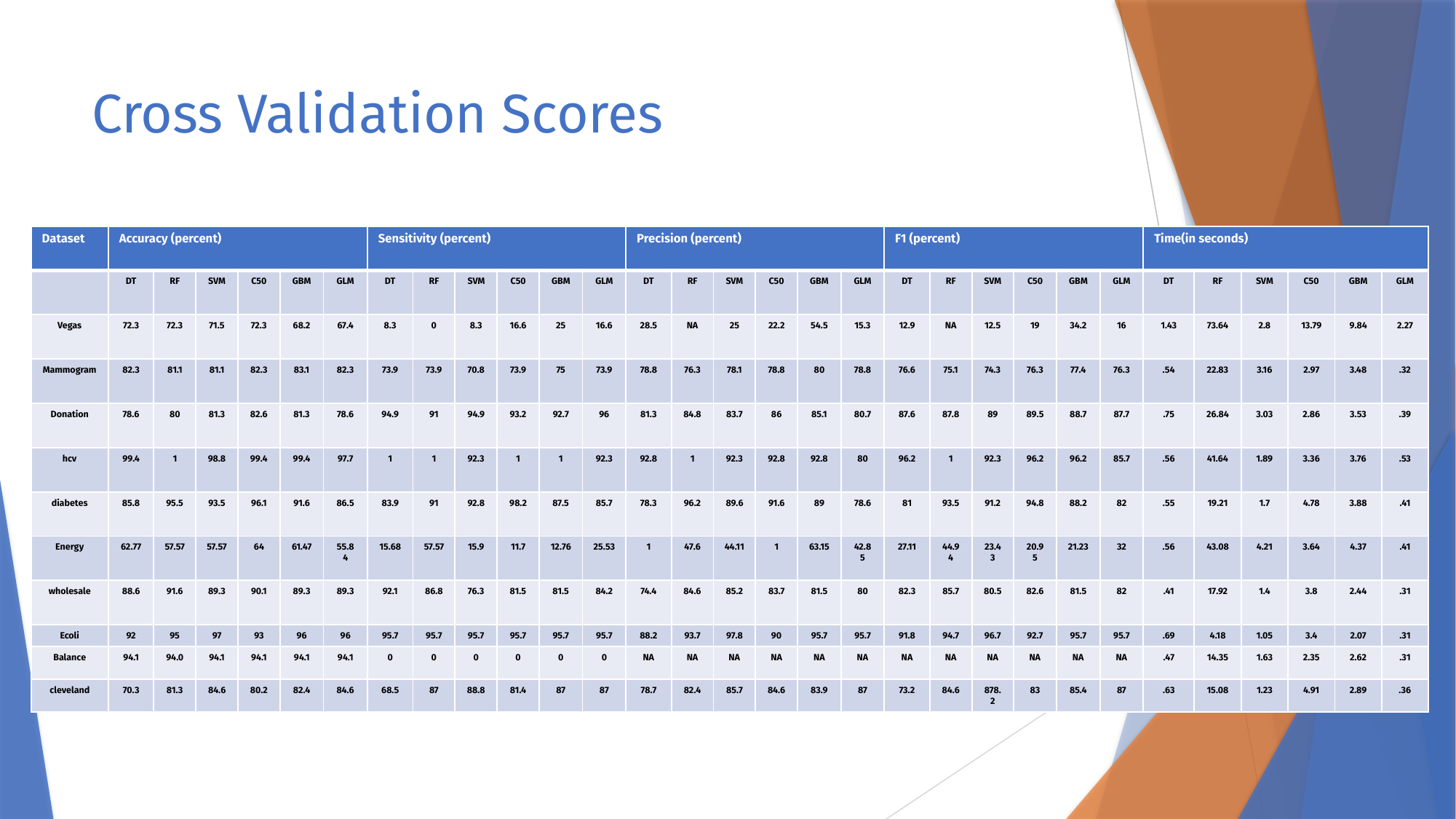

# Cross Validation Scores
| Dataset | Accuracy (percent) |  |  |  |  |  | Sensitivity (percent) |  |  |  |  |  | Precision (percent) |  |  |  |  |  | F1 (percent) |  |  |  |  |  | Time(in seconds) |  |  |  |  |  |
| --- | --- | --- | --- | --- | --- | --- | --- | --- | --- | --- | --- | --- | --- | --- | --- | --- | --- | --- | --- | --- | --- | --- | --- | --- | --- | --- | --- | --- | --- | --- |
|  | DT | RF | SVM | C50 | GBM | GLM | DT | RF | SVM | C50 | GBM | GLM | DT | RF | SVM | C50 | GBM | GLM | DT | RF | SVM | C50 | GBM | GLM | DT | RF | SVM | C50 | GBM | GLM |
| Vegas | 72.3 | 72.3 | 71.5 | 72.3 | 68.2 | 67.4 | 8.3 | 0 | 8.3 | 16.6 | 25 | 16.6 | 28.5 | NA | 25 | 22.2 | 54.5 | 15.3 | 12.9 | NA | 12.5 | 19 | 34.2 | 16 | 1.43 | 73.64 | 2.8 | 13.79 | 9.84 | 2.27 |
| Mammogram | 82.3 | 81.1 | 81.1 | 82.3 | 83.1 | 82.3 | 73.9 | 73.9 | 70.8 | 73.9 | 75 | 73.9 | 78.8 | 76.3 | 78.1 | 78.8 | 80 | 78.8 | 76.6 | 75.1 | 74.3 | 76.3 | 77.4 | 76.3 | .54 | 22.83 | 3.16 | 2.97 | 3.48 | .32 |
| Donation | 78.6 | 80 | 81.3 | 82.6 | 81.3 | 78.6 | 94.9 | 91 | 94.9 | 93.2 | 92.7 | 96 | 81.3 | 84.8 | 83.7 | 86 | 85.1 | 80.7 | 87.6 | 87.8 | 89 | 89.5 | 88.7 | 87.7 | .75 | 26.84 | 3.03 | 2.86 | 3.53 | .39 |
| hcv | 99.4 | 1 | 98.8 | 99.4 | 99.4 | 97.7 | 1 | 1 | 92.3 | 1 | 1 | 92.3 | 92.8 | 1 | 92.3 | 92.8 | 92.8 | 80 | 96.2 | 1 | 92.3 | 96.2 | 96.2 | 85.7 | .56 | 41.64 | 1.89 | 3.36 | 3.76 | .53 |
| diabetes | 85.8 | 95.5 | 93.5 | 96.1 | 91.6 | 86.5 | 83.9 | 91 | 92.8 | 98.2 | 87.5 | 85.7 | 78.3 | 96.2 | 89.6 | 91.6 | 89 | 78.6 | 81 | 93.5 | 91.2 | 94.8 | 88.2 | 82 | .55 | 19.21 | 1.7 | 4.78 | 3.88 | .41 |
| Energy | 62.77 | 57.57 | 57.57 | 64 | 61.47 | 55.84 | 15.68 | 57.57 | 15.9 | 11.7 | 12.76 | 25.53 | 1 | 47.6 | 44.11 | 1 | 63.15 | 42.85 | 27.11 | 44.94 | 23.43 | 20.95 | 21.23 | 32 | .56 | 43.08 | 4.21 | 3.64 | 4.37 | .41 |
| wholesale | 88.6 | 91.6 | 89.3 | 90.1 | 89.3 | 89.3 | 92.1 | 86.8 | 76.3 | 81.5 | 81.5 | 84.2 | 74.4 | 84.6 | 85.2 | 83.7 | 81.5 | 80 | 82.3 | 85.7 | 80.5 | 82.6 | 81.5 | 82 | .41 | 17.92 | 1.4 | 3.8 | 2.44 | .31 |
| Ecoli | 92 | 95 | 97 | 93 | 96 | 96 | 95.7 | 95.7 | 95.7 | 95.7 | 95.7 | 95.7 | 88.2 | 93.7 | 97.8 | 90 | 95.7 | 95.7 | 91.8 | 94.7 | 96.7 | 92.7 | 95.7 | 95.7 | .69 | 4.18 | 1.05 | 3.4 | 2.07 | .31 |
| Balance | 94.1 | 94.0 | 94.1 | 94.1 | 94.1 | 94.1 | 0 | 0 | 0 | 0 | 0 | 0 | NA | NA | NA | NA | NA | NA | NA | NA | NA | NA | NA | NA | .47 | 14.35 | 1.63 | 2.35 | 2.62 | .31 |
| cleveland | 70.3 | 81.3 | 84.6 | 80.2 | 82.4 | 84.6 | 68.5 | 87 | 88.8 | 81.4 | 87 | 87 | 78.7 | 82.4 | 85.7 | 84.6 | 83.9 | 87 | 73.2 | 84.6 | 878.2 | 83 | 85.4 | 87 | .63 | 15.08 | 1.23 | 4.91 | 2.89 | .36 |